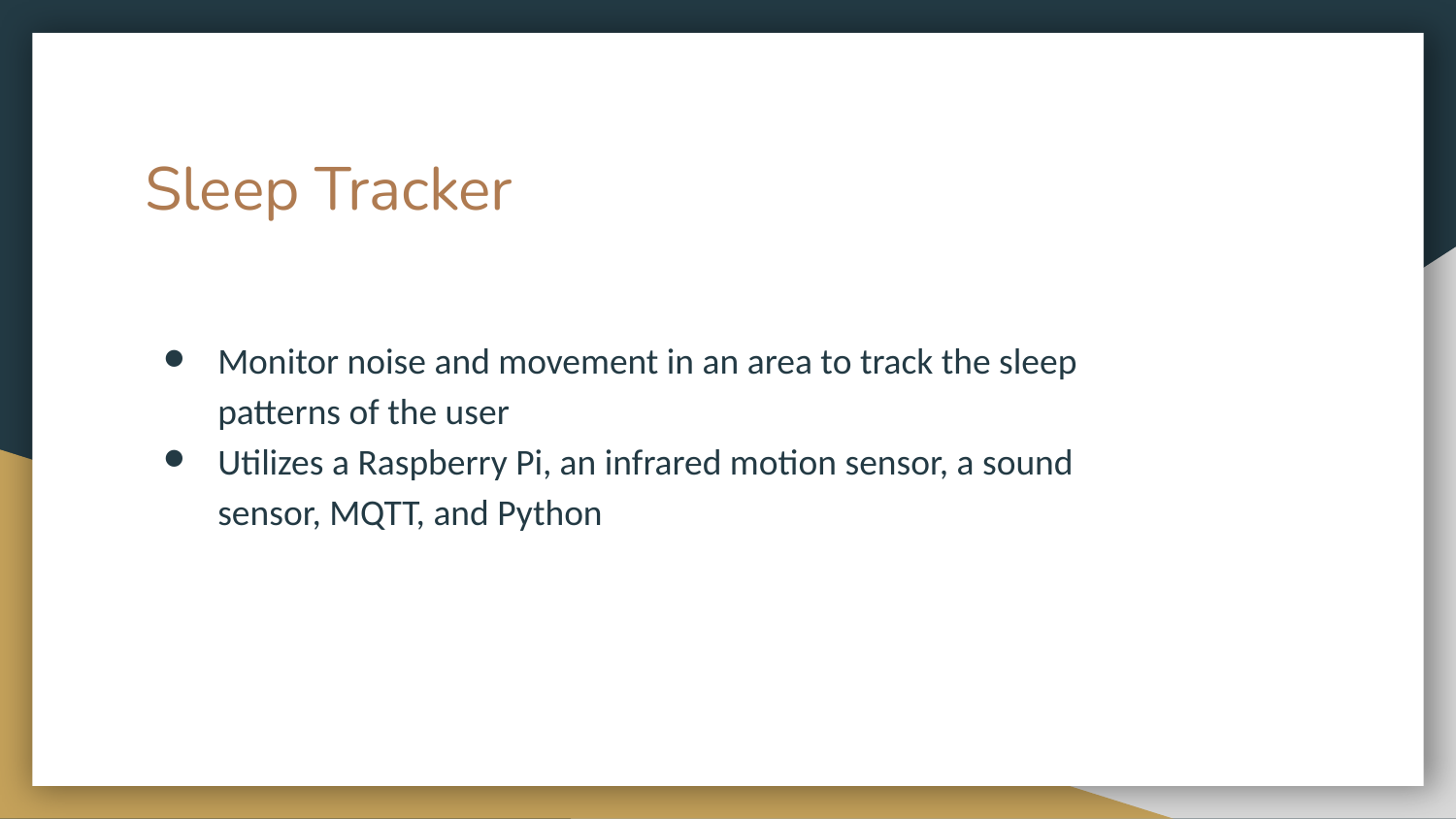

# Sleep Tracker
Monitor noise and movement in an area to track the sleep
patterns of the user
Utilizes a Raspberry Pi, an infrared motion sensor, a sound
sensor, MQTT, and Python